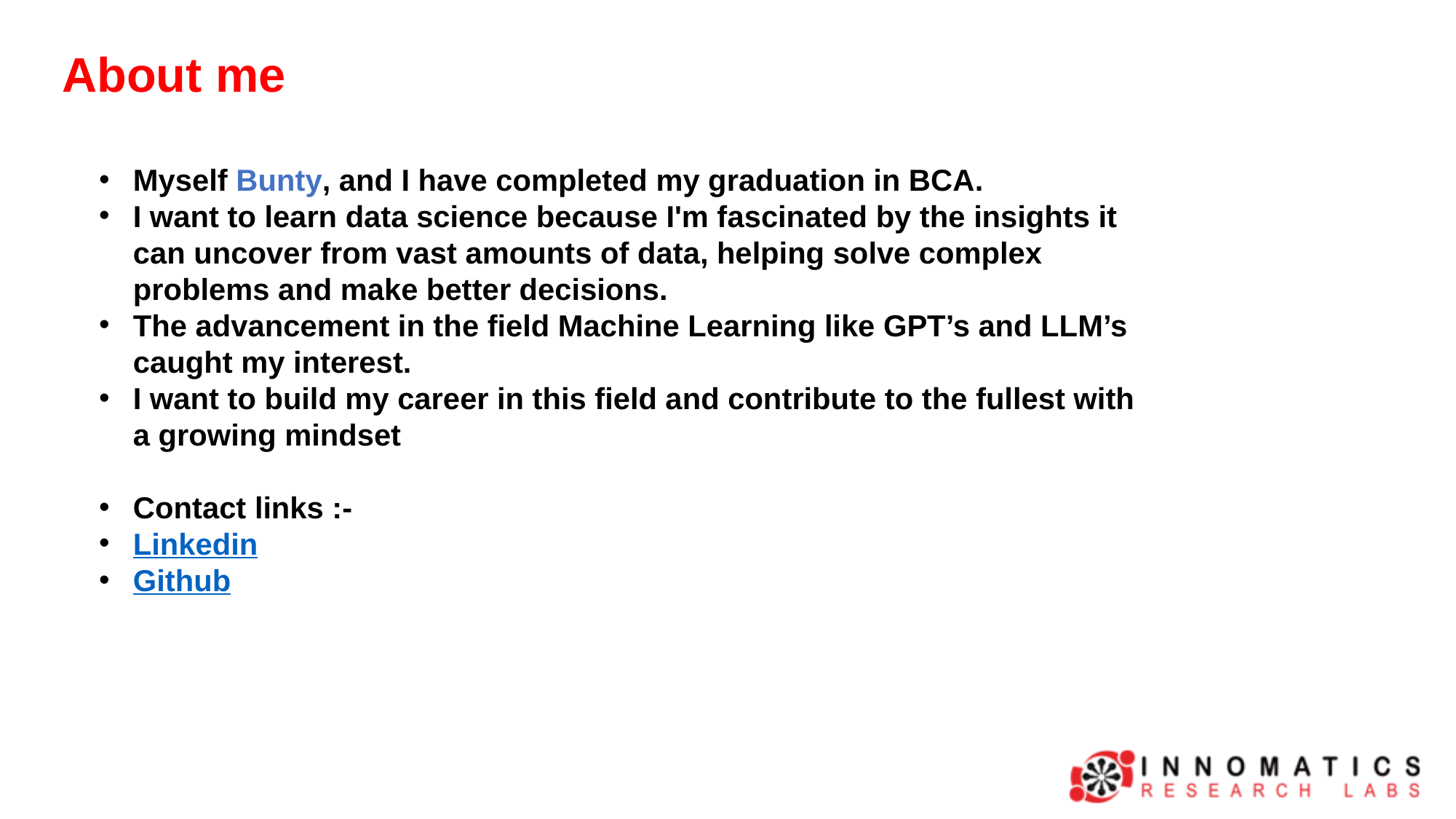

About me
Myself Bunty, and I have completed my graduation in BCA.
I want to learn data science because I'm fascinated by the insights it can uncover from vast amounts of data, helping solve complex problems and make better decisions.
The advancement in the field Machine Learning like GPT’s and LLM’s caught my interest.
I want to build my career in this field and contribute to the fullest with a growing mindset

Contact links :-
Linkedin
Github